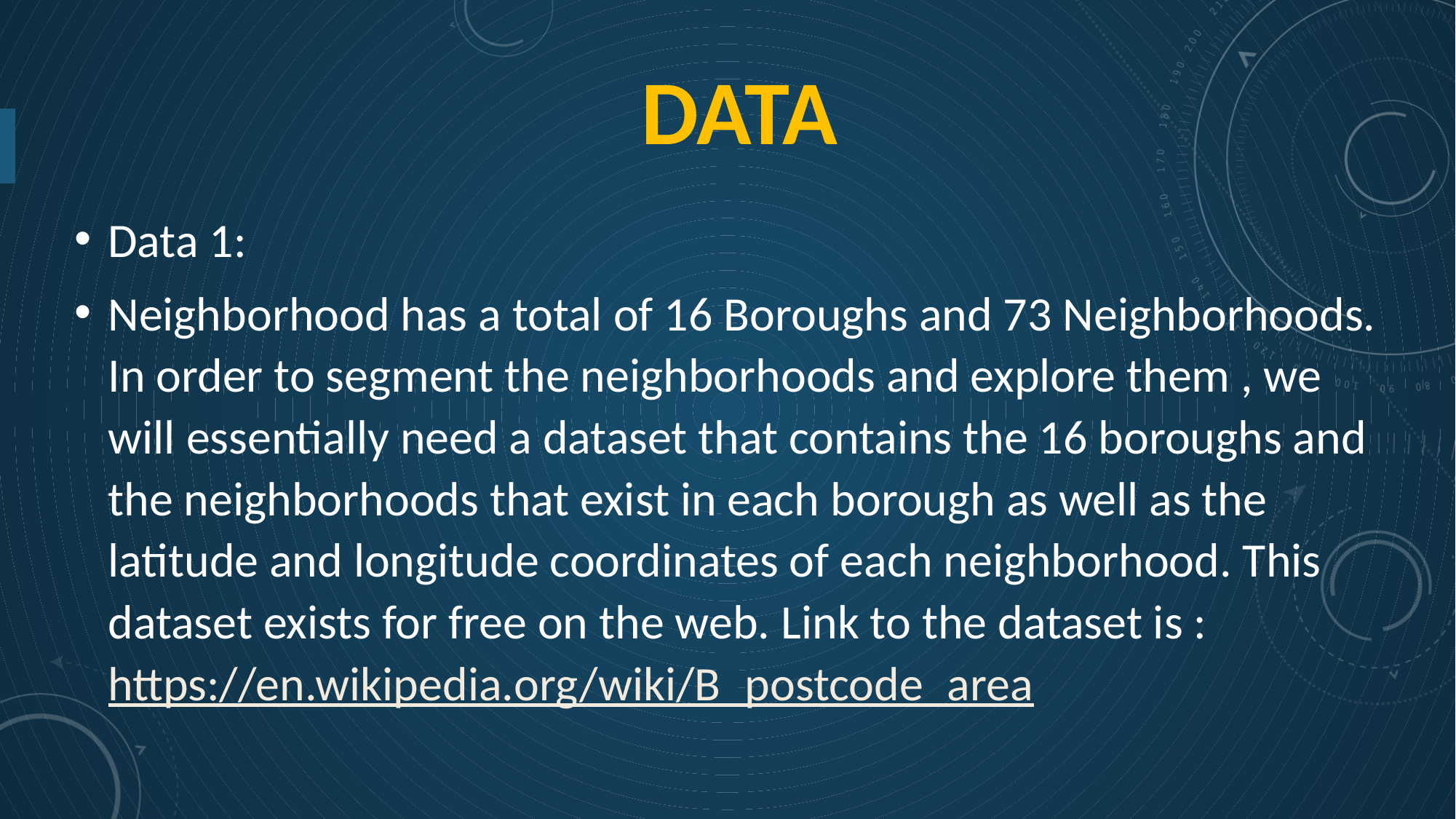

# Data
Data 1:
Neighborhood has a total of 16 Boroughs and 73 Neighborhoods. In order to segment the neighborhoods and explore them , we will essentially need a dataset that contains the 16 boroughs and the neighborhoods that exist in each borough as well as the latitude and longitude coordinates of each neighborhood. This dataset exists for free on the web. Link to the dataset is : https://en.wikipedia.org/wiki/B_postcode_area